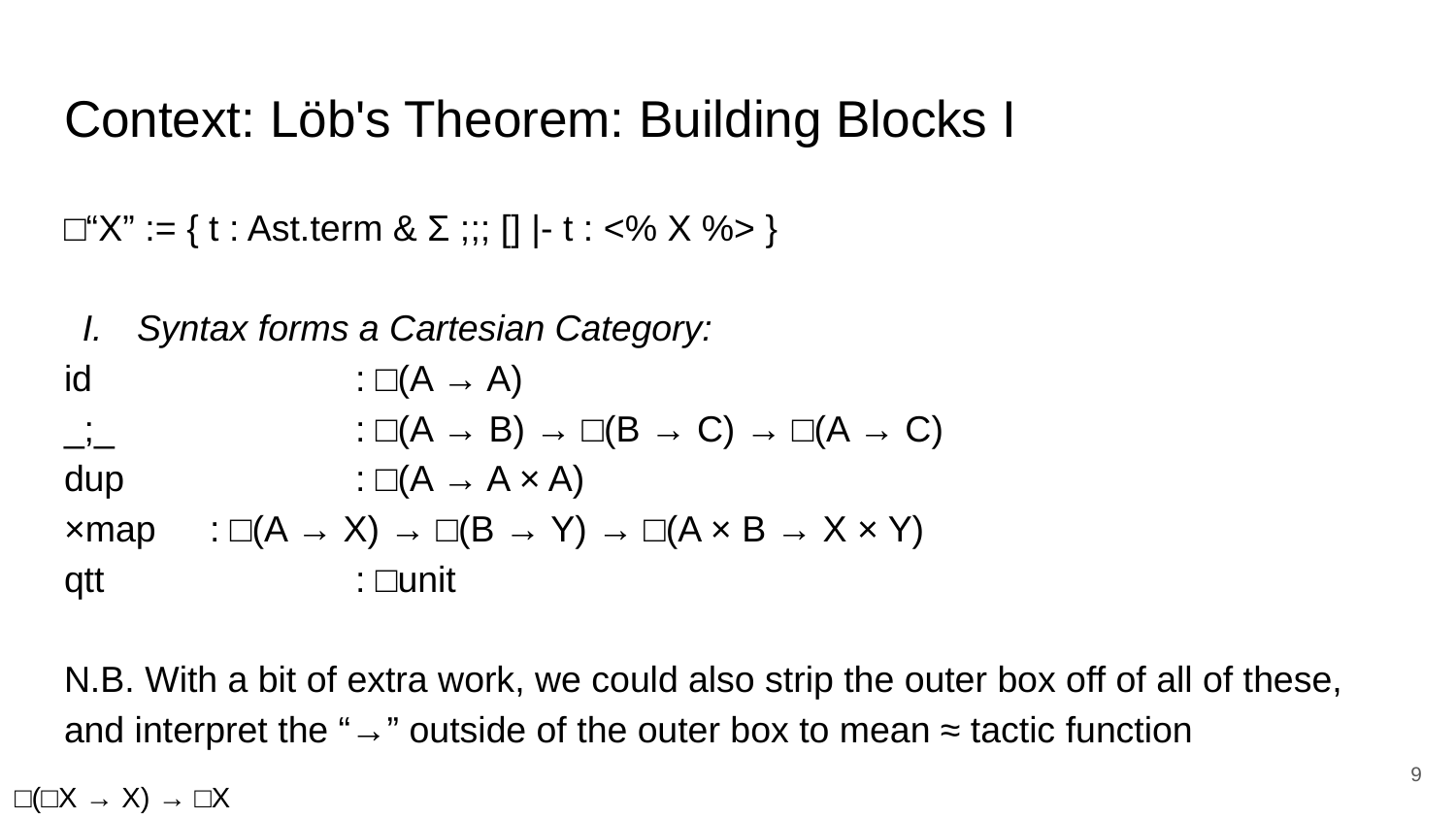

# Context: Löb's Theorem: Building Blocks I

□“X” := { t : Ast.term & Σ ;;; [] |- t : <% X %> }

Syntax forms a Cartesian Category:
id		: □(A → A)
_;_		: □(A → B) → □(B → C) → □(A → C)
dup 		: □(A → A × A)
×map 	: □(A → X) → □(B → Y) → □(A × B → X × Y)
qtt		: □unit

N.B. With a bit of extra work, we could also strip the outer box off of all of these, and interpret the “→” outside of the outer box to mean ≈ tactic function

□(□X → X) → □X
9